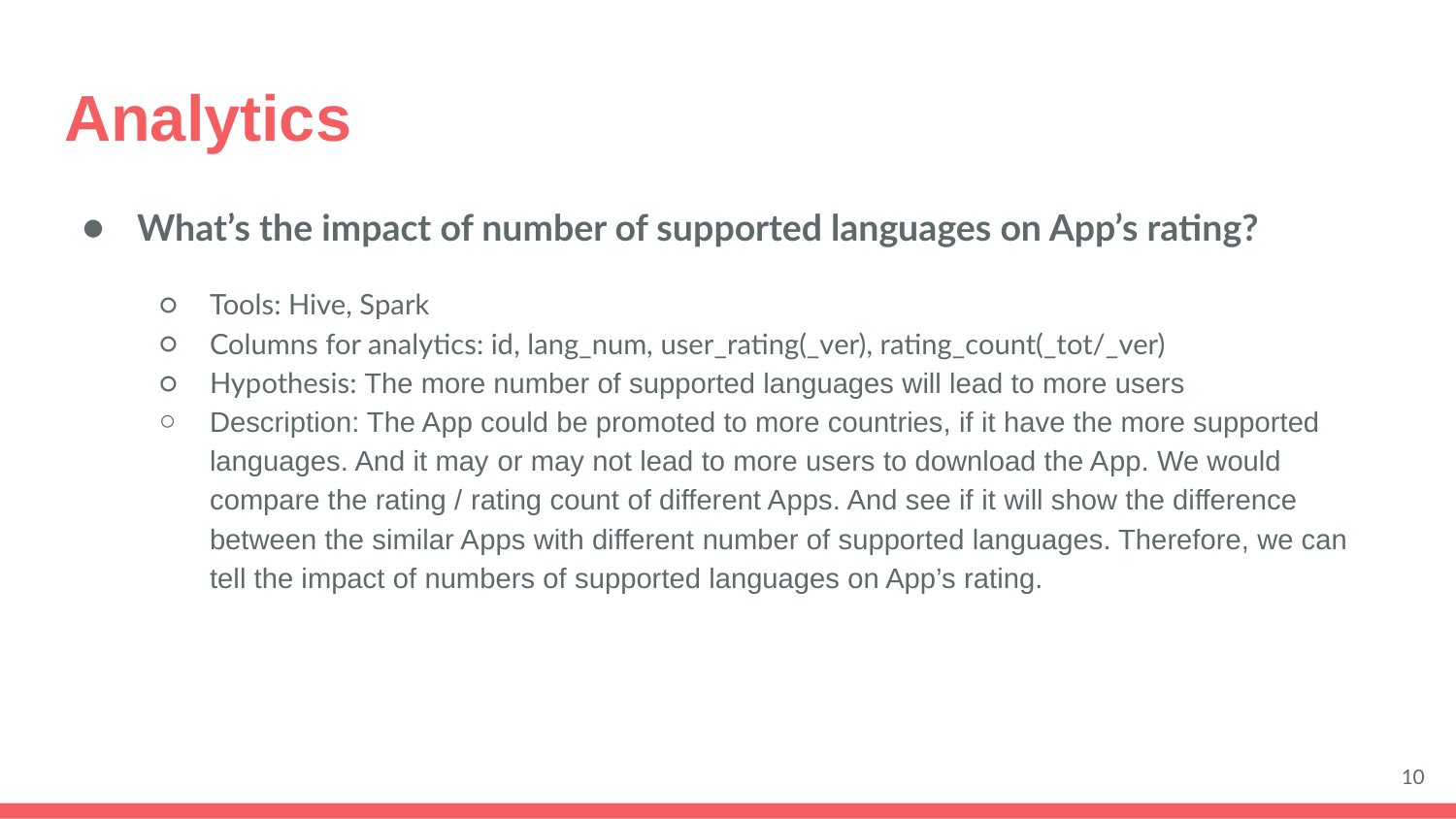

# Analytics
What’s the impact of number of supported languages on App’s rating?
Tools: Hive, Spark
Columns for analytics: id, lang_num, user_rating(_ver), rating_count(_tot/_ver)
Hypothesis: The more number of supported languages will lead to more users
Description: The App could be promoted to more countries, if it have the more supported languages. And it may or may not lead to more users to download the App. We would compare the rating / rating count of different Apps. And see if it will show the difference between the similar Apps with different number of supported languages. Therefore, we can tell the impact of numbers of supported languages on App’s rating.
10